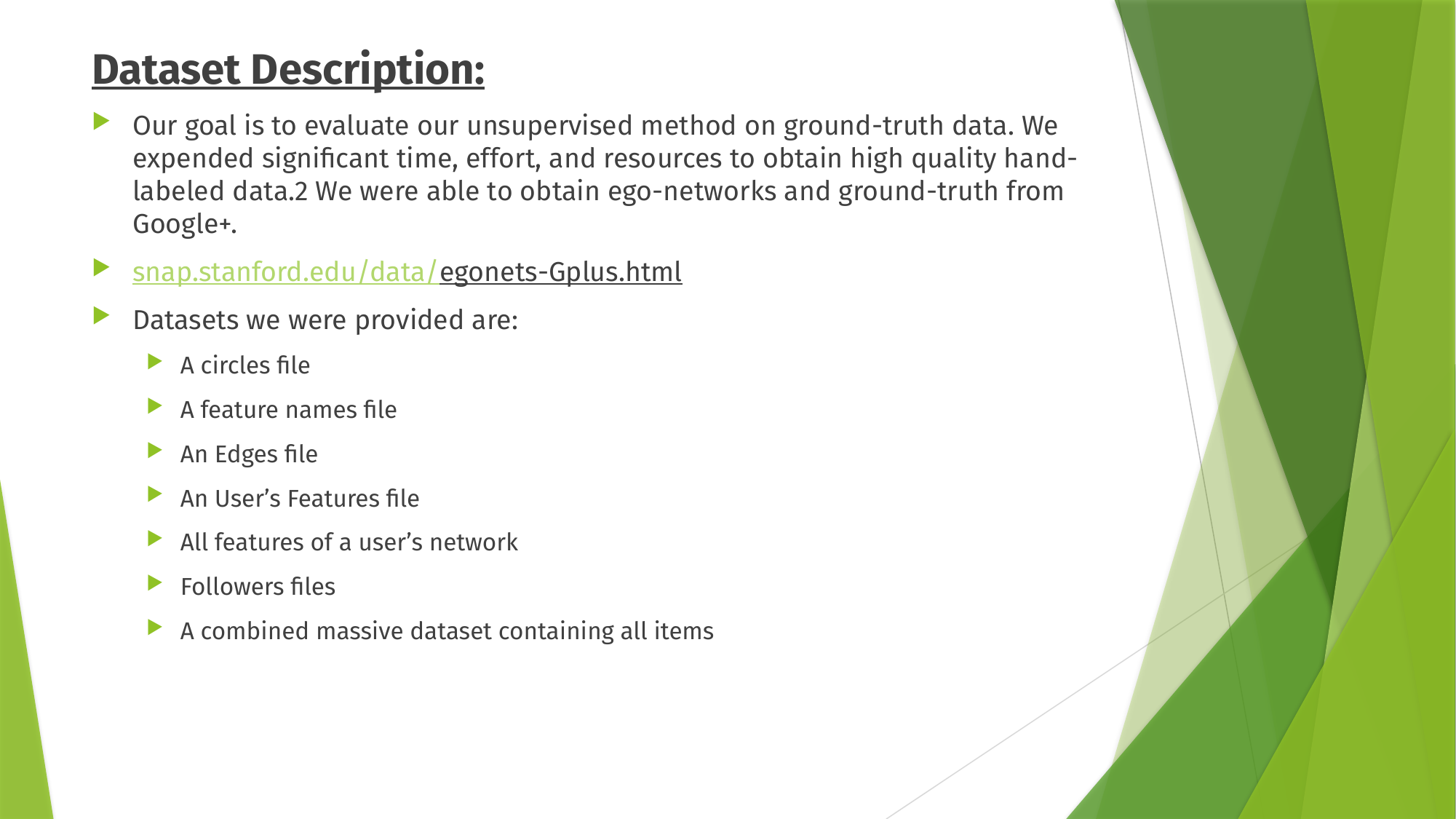

Dataset Description:
Our goal is to evaluate our unsupervised method on ground-truth data. We expended significant time, effort, and resources to obtain high quality hand-labeled data.2 We were able to obtain ego-networks and ground-truth from Google+.
snap.stanford.edu/data/egonets-Gplus.html
Datasets we were provided are:
A circles file
A feature names file
An Edges file
An User’s Features file
All features of a user’s network
Followers files
A combined massive dataset containing all items